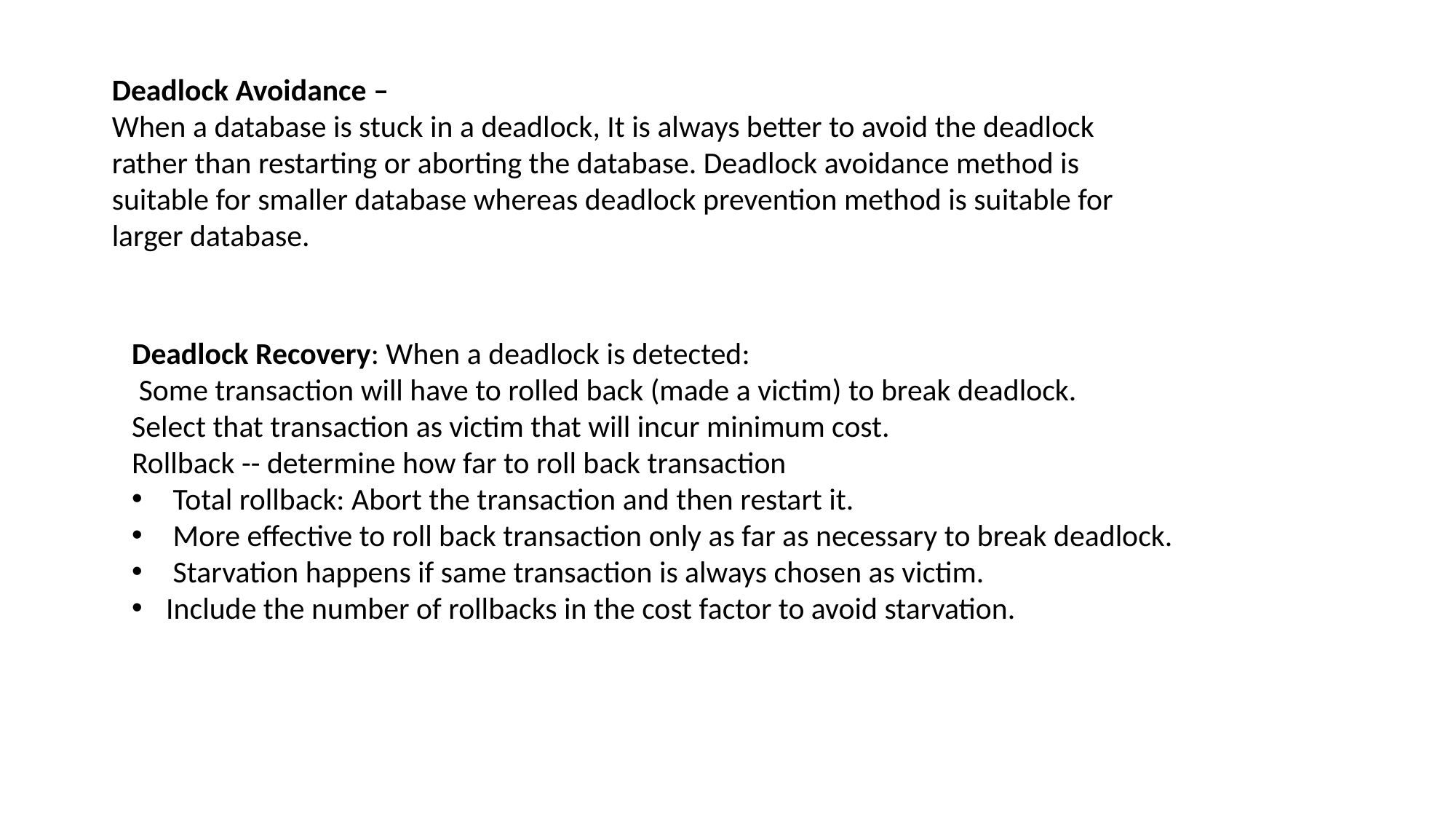

Deadlock Avoidance –
When a database is stuck in a deadlock, It is always better to avoid the deadlock rather than restarting or aborting the database. Deadlock avoidance method is suitable for smaller database whereas deadlock prevention method is suitable for larger database.
Deadlock Recovery: When a deadlock is detected:
 Some transaction will have to rolled back (made a victim) to break deadlock.
Select that transaction as victim that will incur minimum cost.
Rollback -- determine how far to roll back transaction
 Total rollback: Abort the transaction and then restart it.
 More effective to roll back transaction only as far as necessary to break deadlock.
 Starvation happens if same transaction is always chosen as victim.
Include the number of rollbacks in the cost factor to avoid starvation.